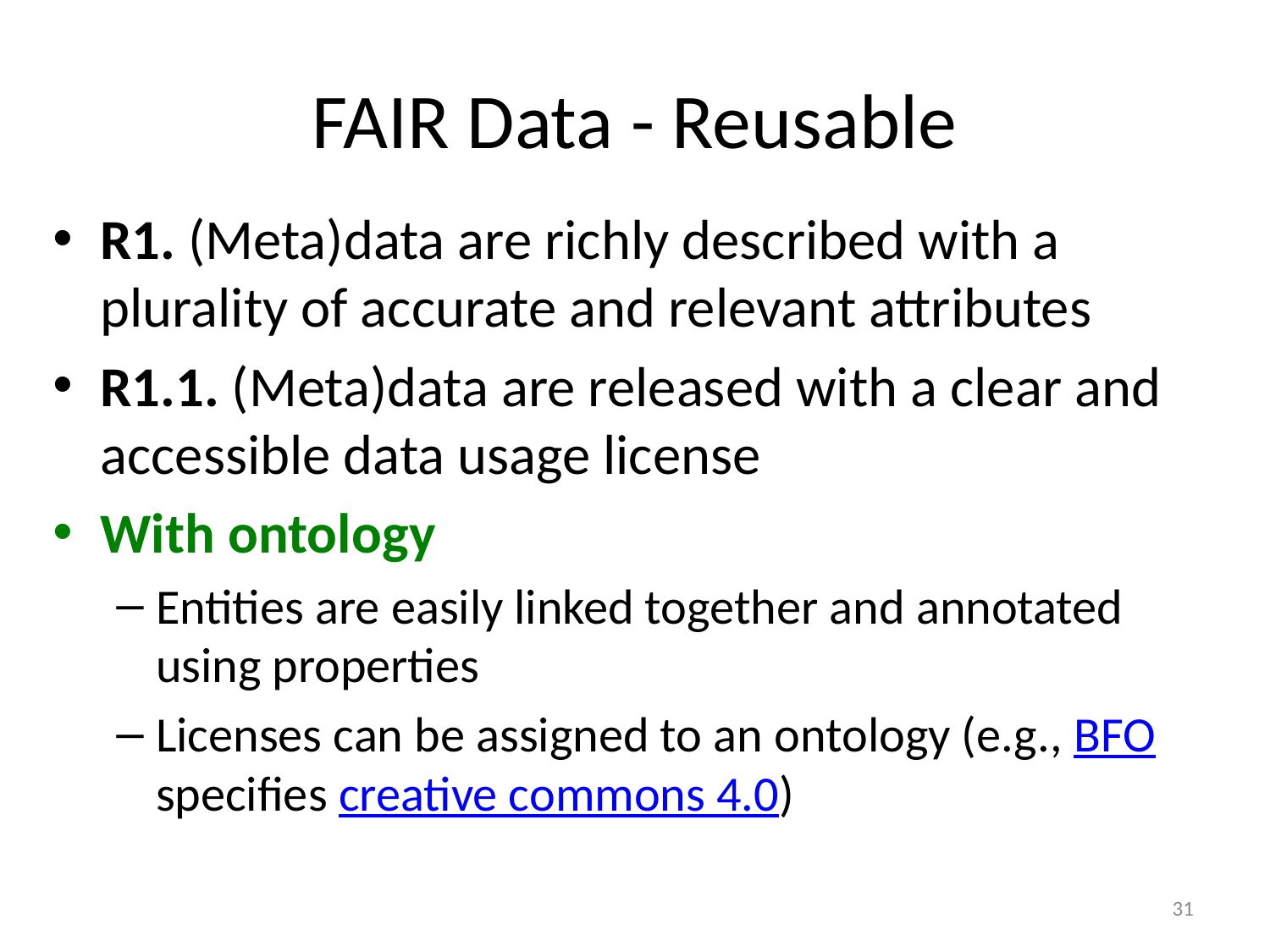

# FAIR Data - Reusable
R1. (Meta)data are richly described with a plurality of accurate and relevant attributes
R1.1. (Meta)data are released with a clear and accessible data usage license
With ontology
Entities are easily linked together and annotated using properties
Licenses can be assigned to an ontology (e.g., BFO specifies creative commons 4.0)
31